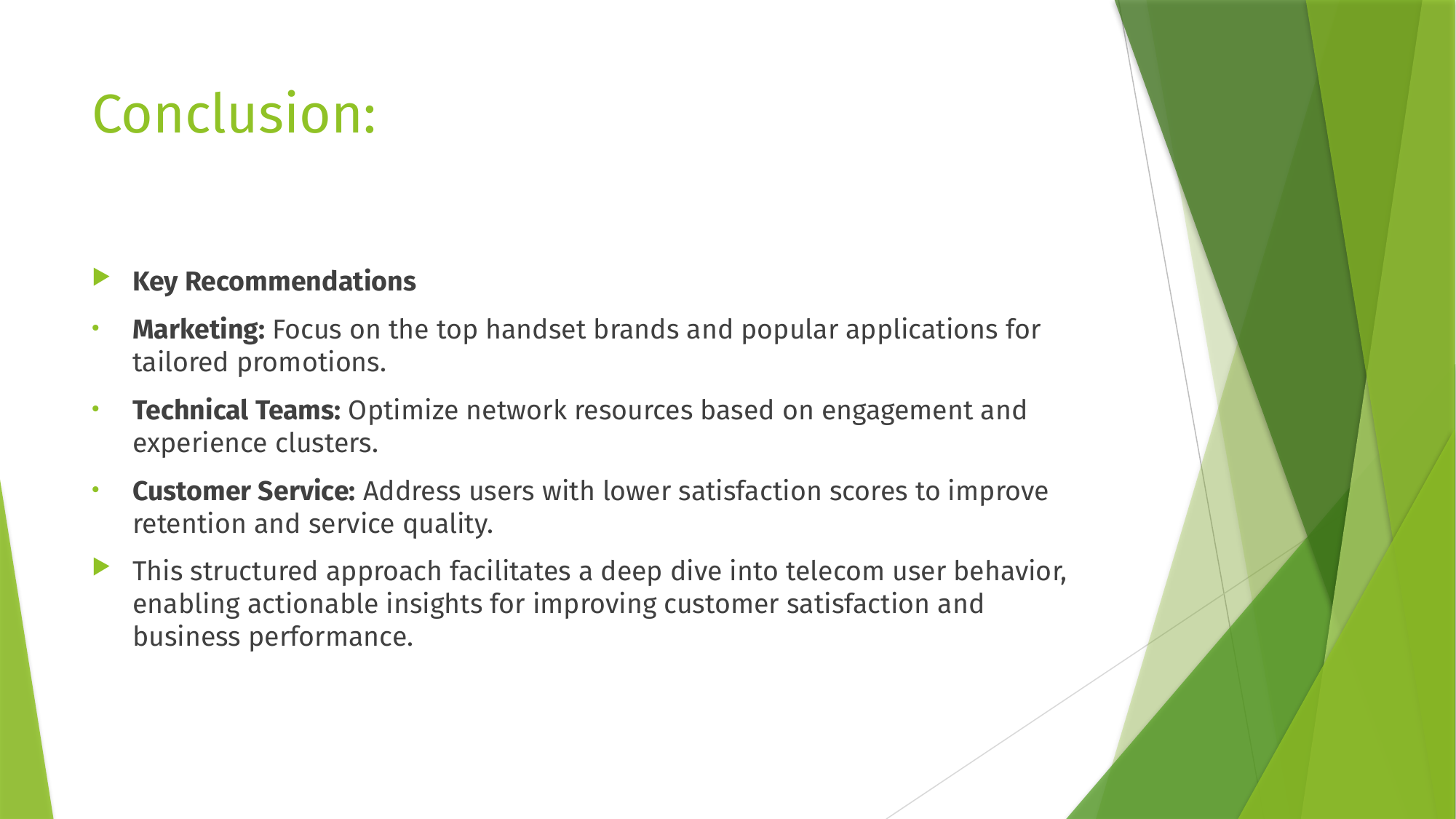

# Conclusion:
Key Recommendations
Marketing: Focus on the top handset brands and popular applications for tailored promotions.
Technical Teams: Optimize network resources based on engagement and experience clusters.
Customer Service: Address users with lower satisfaction scores to improve retention and service quality.
This structured approach facilitates a deep dive into telecom user behavior, enabling actionable insights for improving customer satisfaction and business performance.